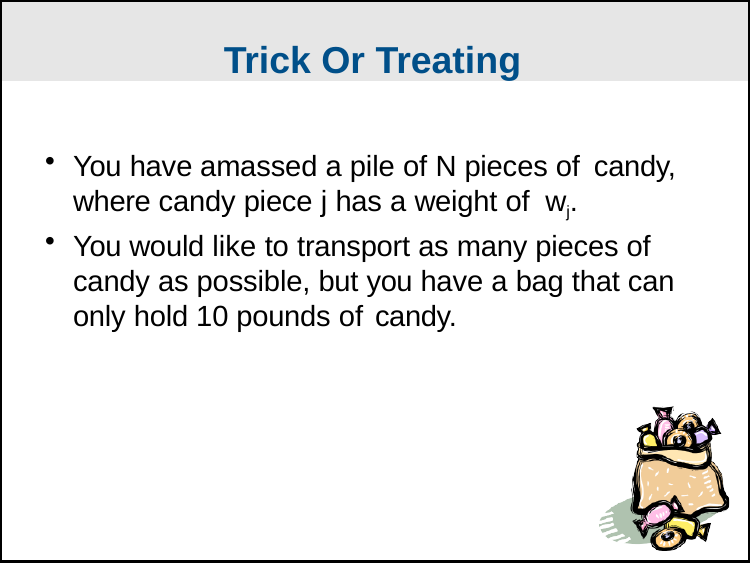

Trick Or Treating
You have amassed a pile of N pieces of candy,
where candy piece j has a weight of wj.
You would like to transport as many pieces of  candy as possible, but you have a bag that can  only hold 10 pounds of candy.